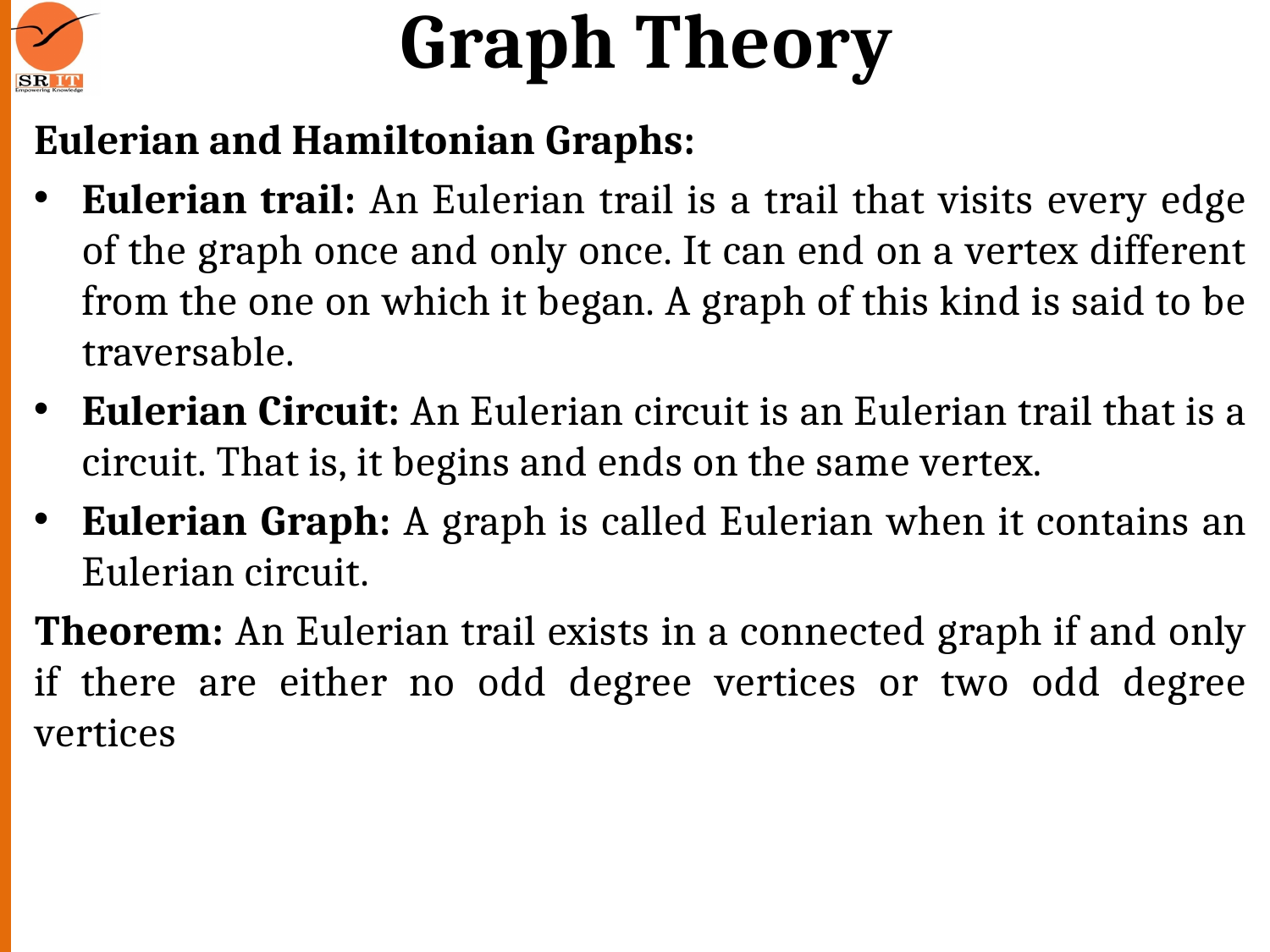

# Graph Theory
Eulerian and Hamiltonian Graphs:
Eulerian trail: An Eulerian trail is a trail that visits every edge of the graph once and only once. It can end on a vertex different from the one on which it began. A graph of this kind is said to be traversable.
Eulerian Circuit: An Eulerian circuit is an Eulerian trail that is a circuit. That is, it begins and ends on the same vertex.
Eulerian Graph: A graph is called Eulerian when it contains an Eulerian circuit.
Theorem: An Eulerian trail exists in a connected graph if and only if there are either no odd degree vertices or two odd degree vertices